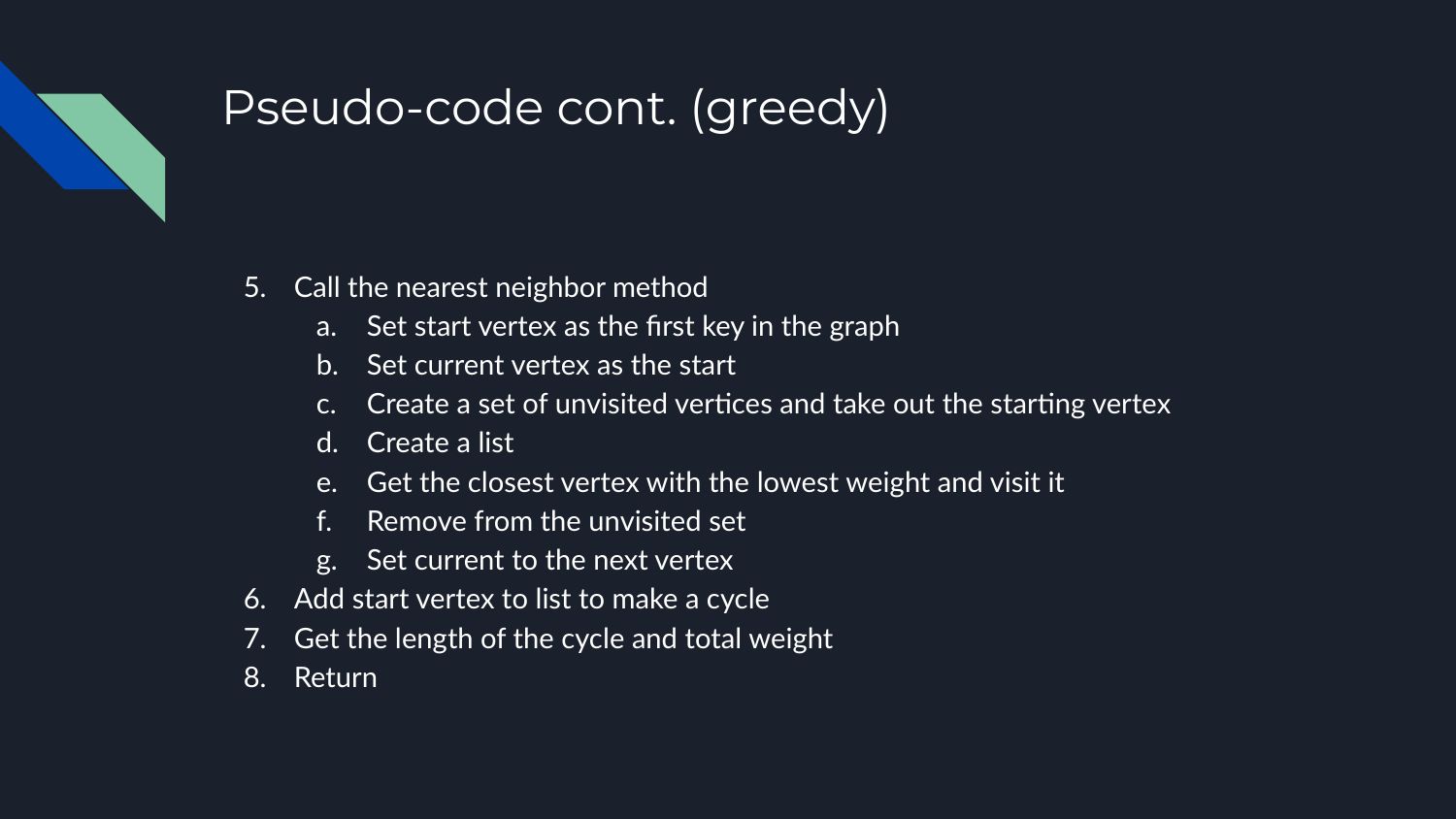

# Pseudo-code cont. (greedy)
Call the nearest neighbor method
Set start vertex as the first key in the graph
Set current vertex as the start
Create a set of unvisited vertices and take out the starting vertex
Create a list
Get the closest vertex with the lowest weight and visit it
Remove from the unvisited set
Set current to the next vertex
Add start vertex to list to make a cycle
Get the length of the cycle and total weight
Return